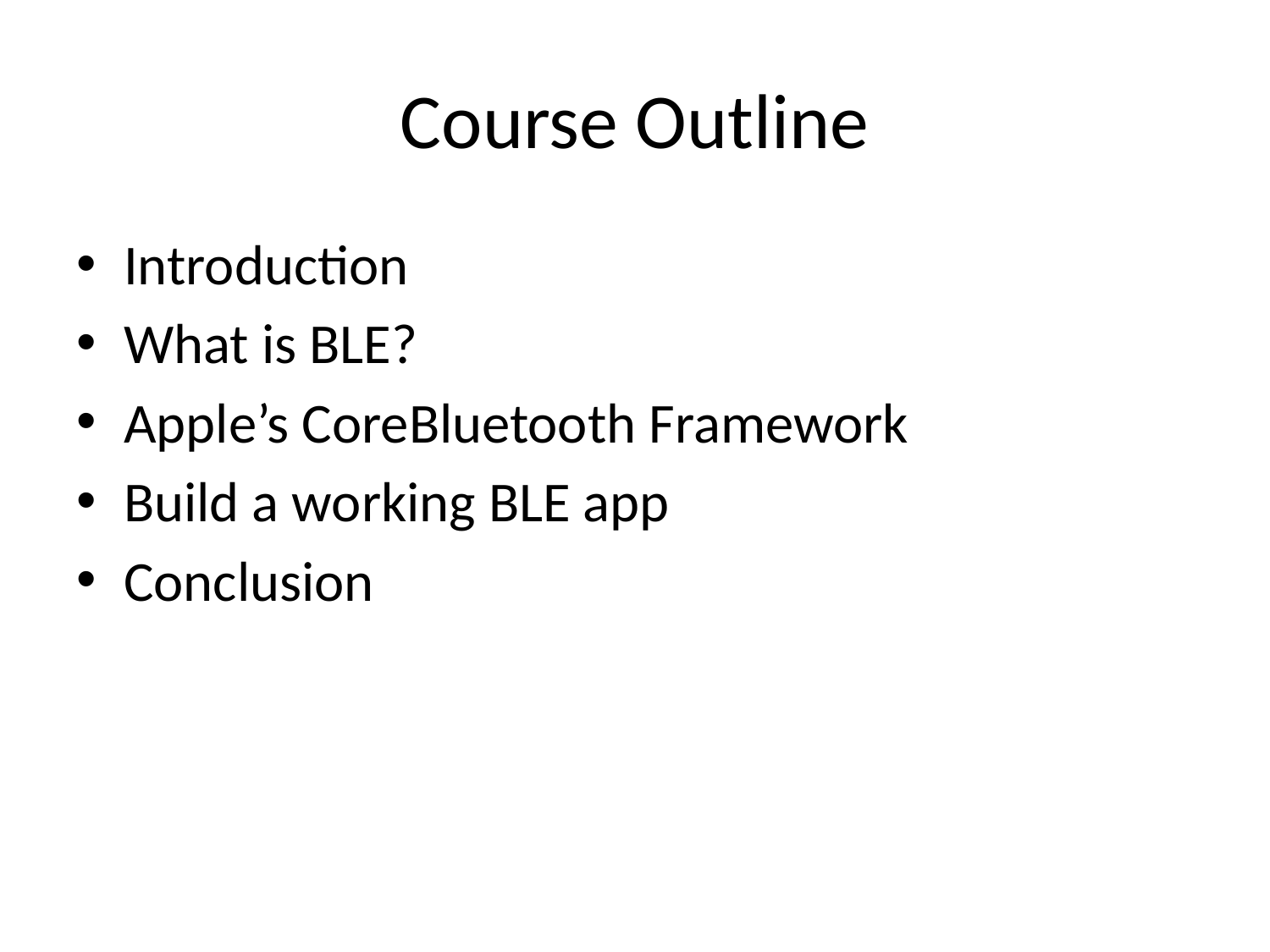

# Course Outline
Introduction
What is BLE?
Apple’s CoreBluetooth Framework
Build a working BLE app
Conclusion